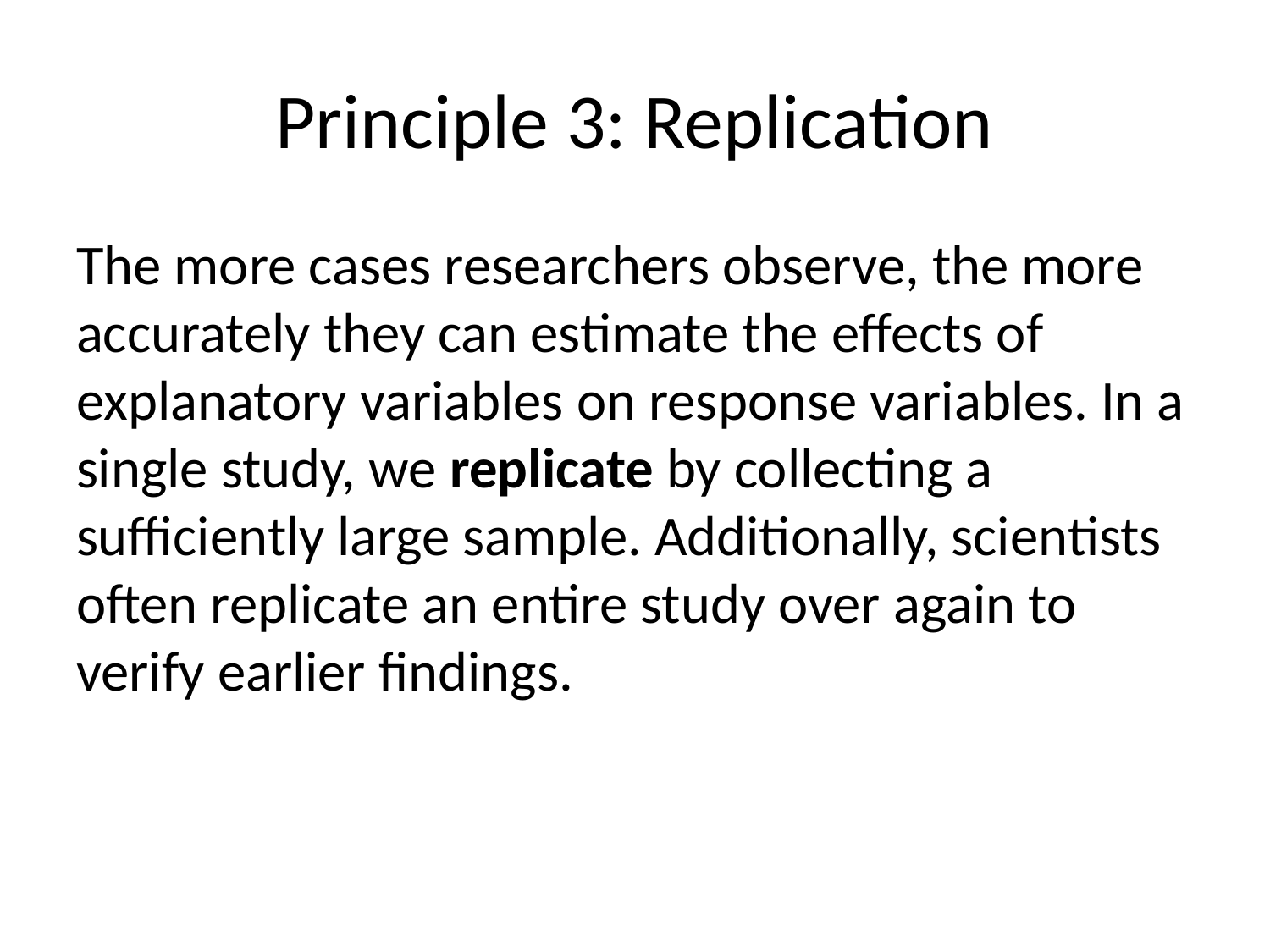

# Principle 3: Replication
The more cases researchers observe, the more accurately they can estimate the effects of explanatory variables on response variables. In a single study, we replicate by collecting a sufficiently large sample. Additionally, scientists often replicate an entire study over again to verify earlier findings.